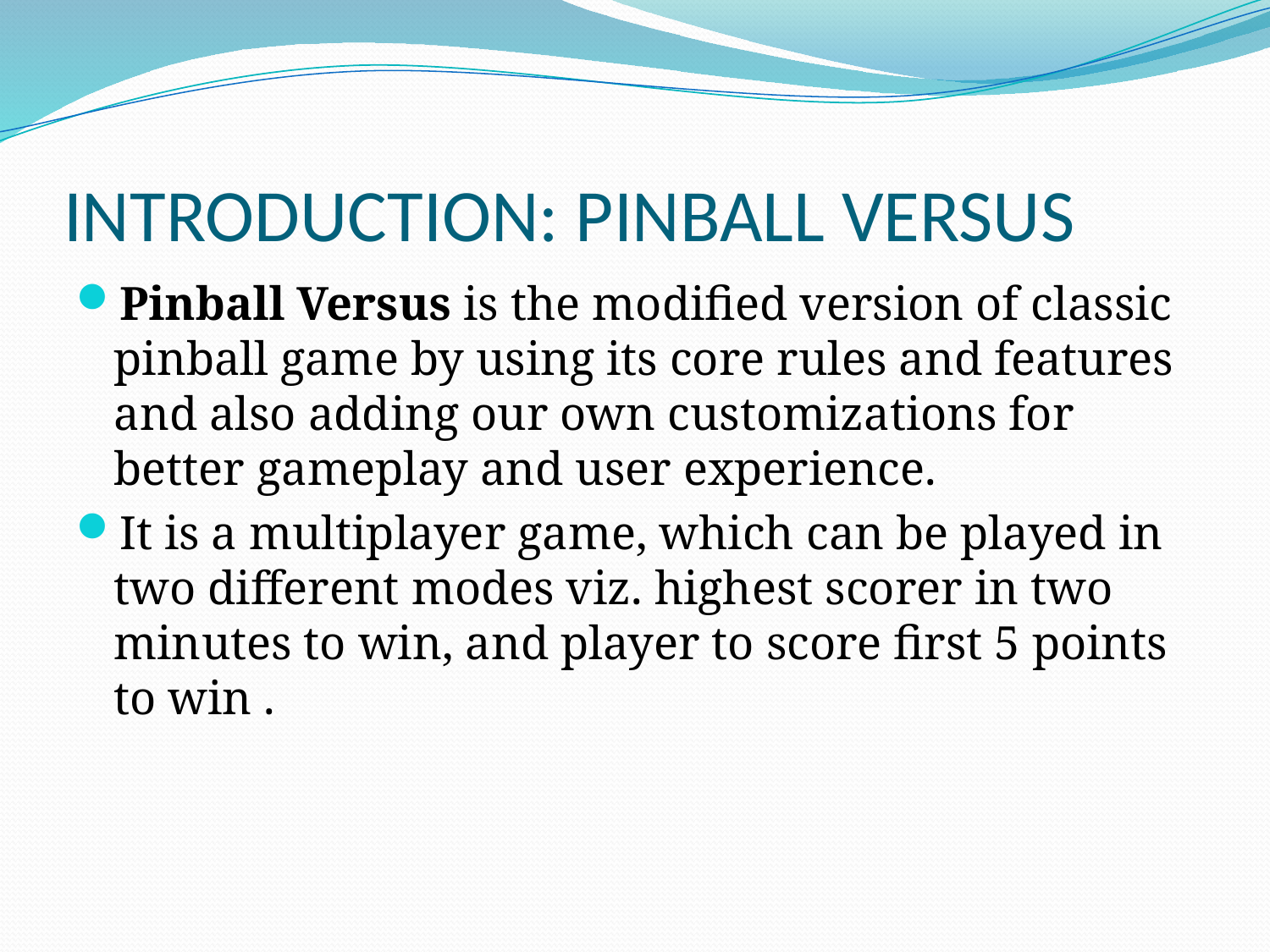

# INTRODUCTION: PINBALL VERSUS
Pinball Versus is the modified version of classic pinball game by using its core rules and features and also adding our own customizations for better gameplay and user experience.
It is a multiplayer game, which can be played in two different modes viz. highest scorer in two minutes to win, and player to score first 5 points to win .